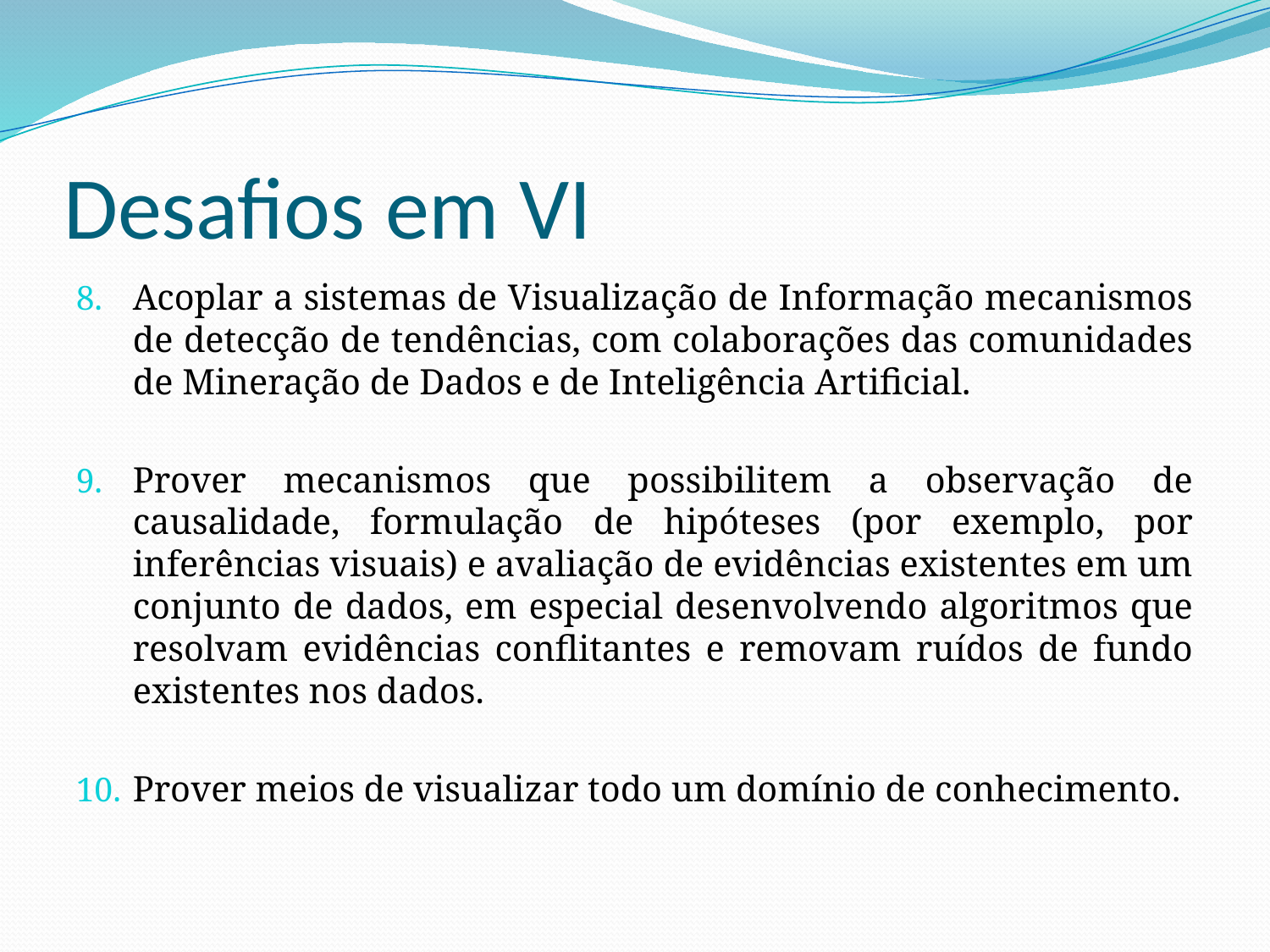

# Desafios em VI
Acoplar a sistemas de Visualização de Informação mecanismos de detecção de tendências, com colaborações das comunidades de Mineração de Dados e de Inteligência Artificial.

Prover mecanismos que possibilitem a observação de causalidade, formulação de hipóteses (por exemplo, por inferências visuais) e avaliação de evidências existentes em um conjunto de dados, em especial desenvolvendo algoritmos que resolvam evidências conflitantes e removam ruídos de fundo existentes nos dados.

Prover meios de visualizar todo um domínio de conhecimento.